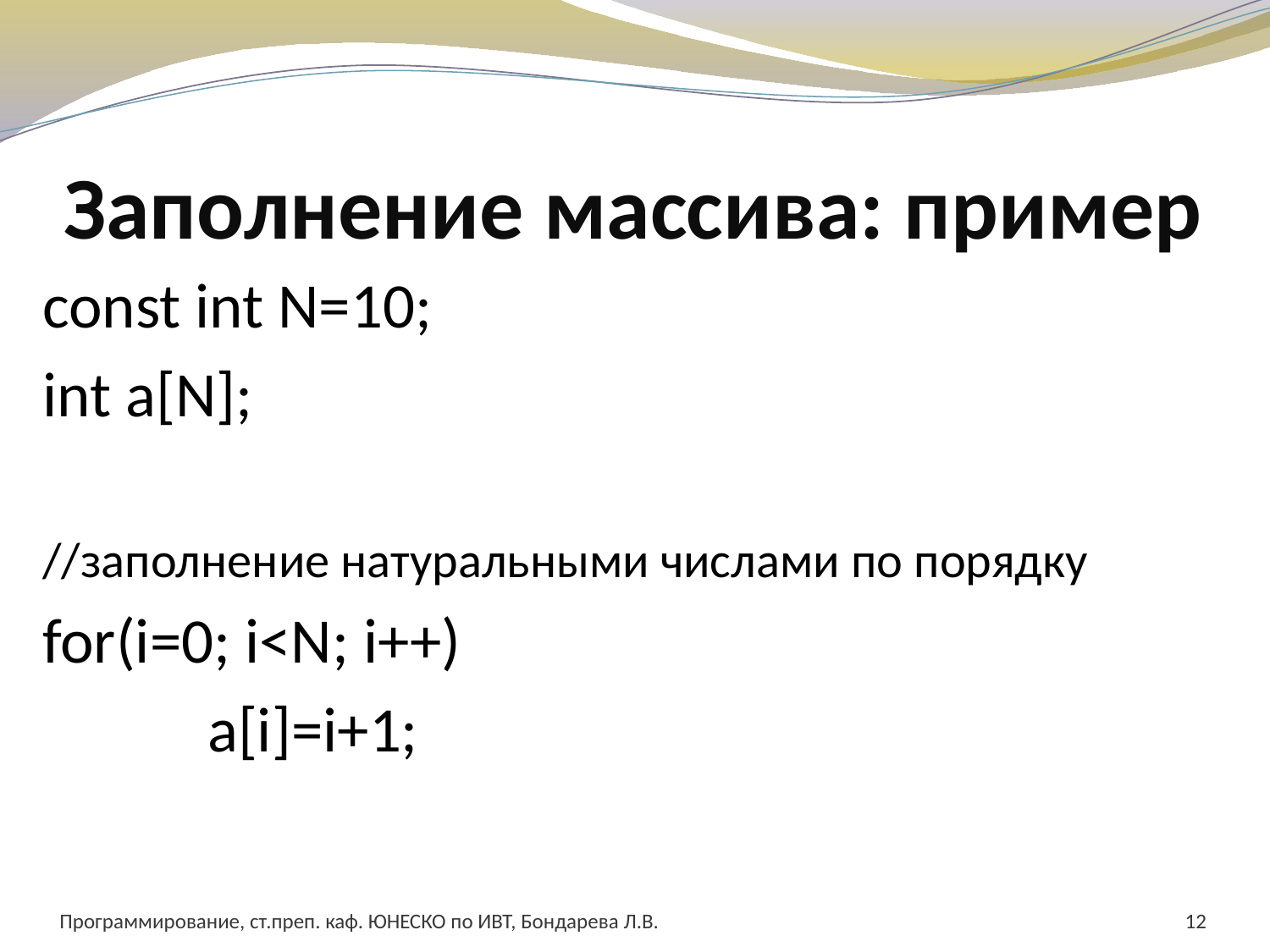

# Заполнение массива: пример
const int N=10;
int a[N];

//заполнение натуральными числами по порядку
for(i=0; i<N; i++)
		a[i]=i+1;

Программирование, ст.преп. каф. ЮНЕСКО по ИВТ, Бондарева Л.В.
12